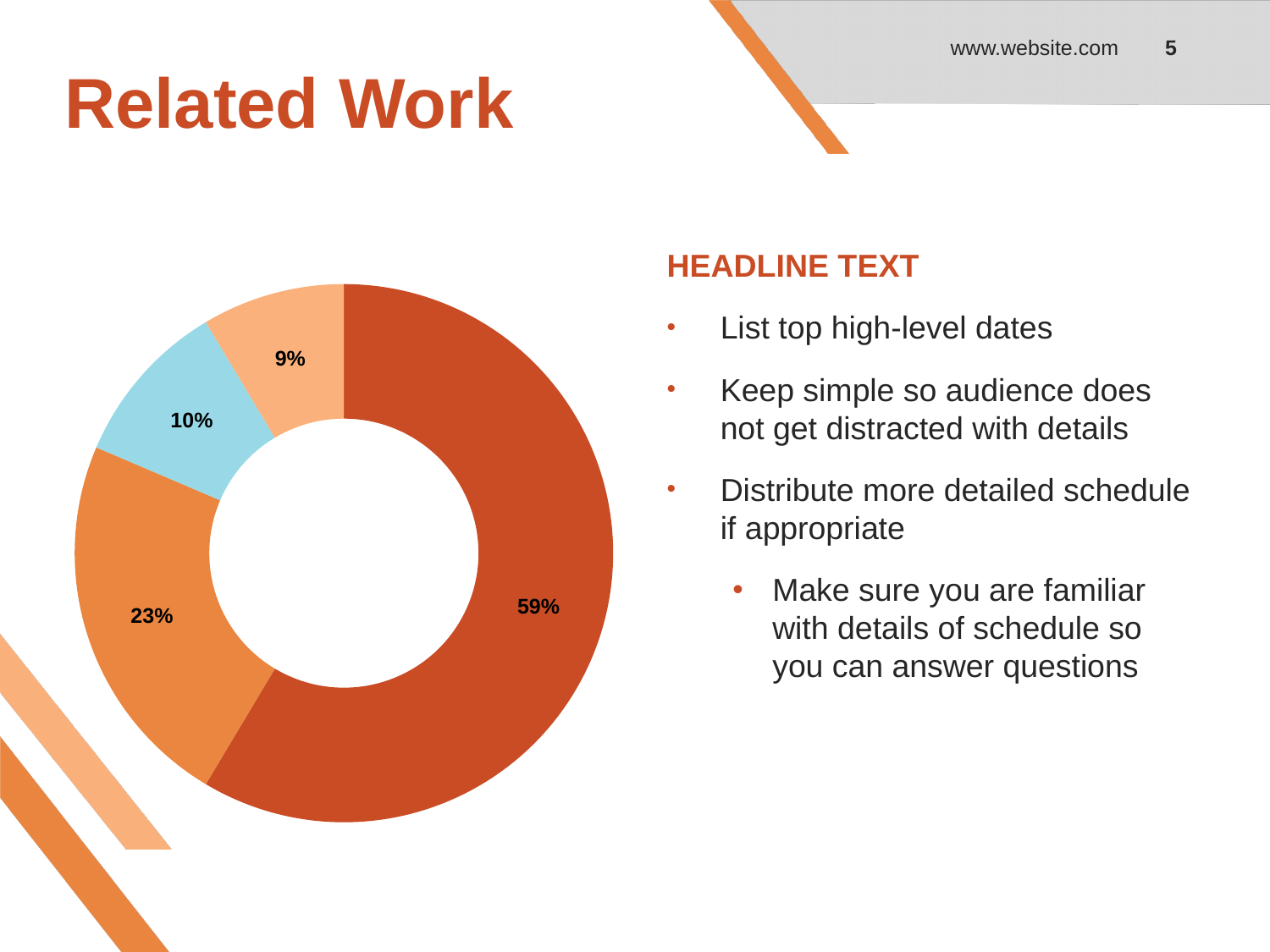

www.website.com
5
# Related Work
HEADLINE TEXT
List top high-level dates
Keep simple so audience does not get distracted with details
Distribute more detailed schedule if appropriate
Make sure you are familiar with details of schedule so you can answer questions

### Chart

| Category | Sales |
|---|---|
| 1st Qtr | 8.2 |
| 2nd Qtr | 3.2 |
| 3rd Qtr | 1.4 |
| 4th Qtr | 1.2 |